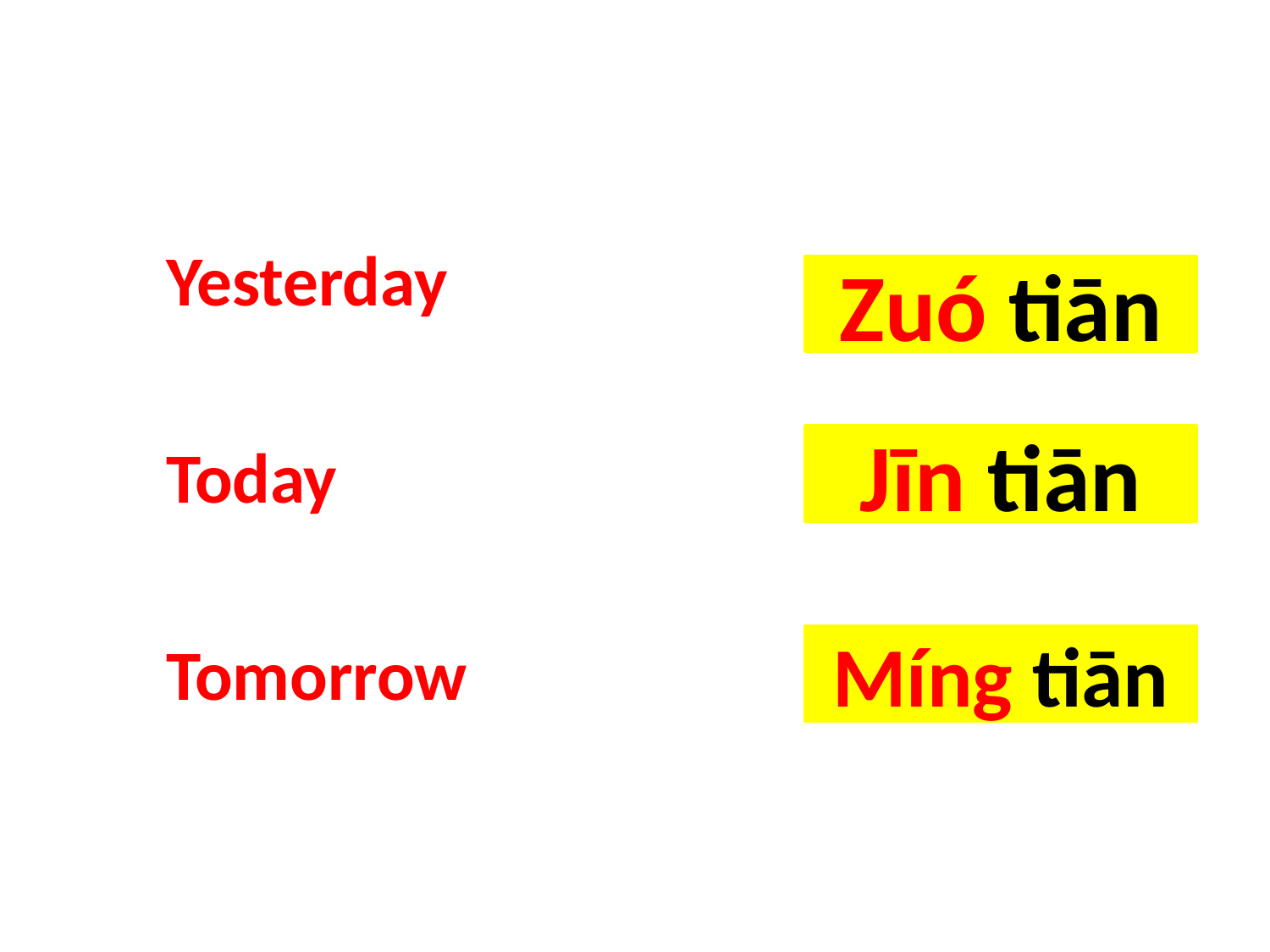

Yesterday

       Today

       Tomorrow

Zuó tiān

Jīn tiān

Míng tiān